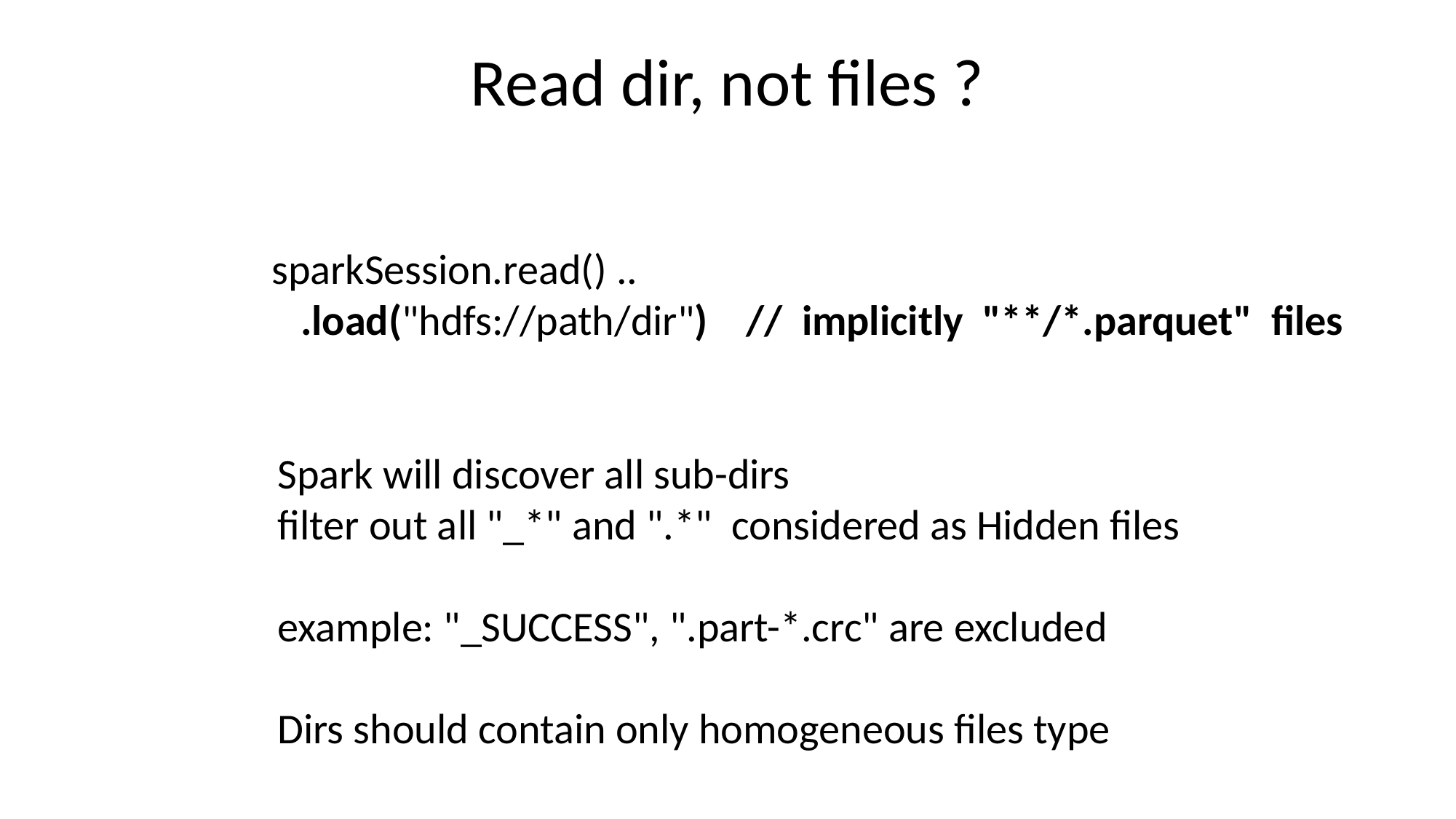

# Read dir, not files ?
sparkSession.read() ..
   .load("hdfs://path/dir")    //  implicitly  "**/*.parquet"  files
Spark will discover all sub-dirs
filter out all "_*" and ".*"  considered as Hidden files

example: "_SUCCESS", ".part-*.crc" are excluded

Dirs should contain only homogeneous files type